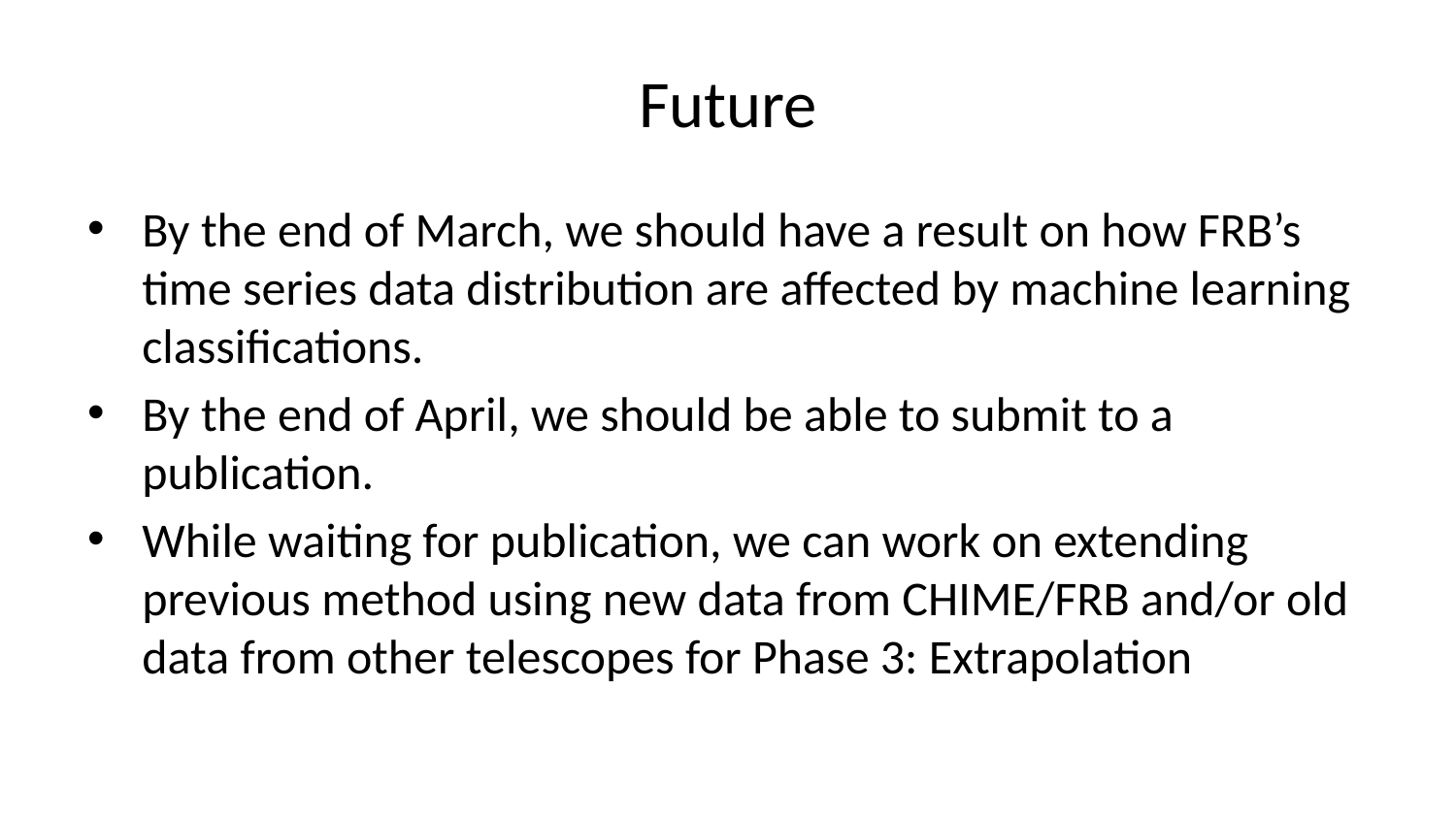

# Future
By the end of March, we should have a result on how FRB’s time series data distribution are affected by machine learning classifications.
By the end of April, we should be able to submit to a publication.
While waiting for publication, we can work on extending previous method using new data from CHIME/FRB and/or old data from other telescopes for Phase 3: Extrapolation